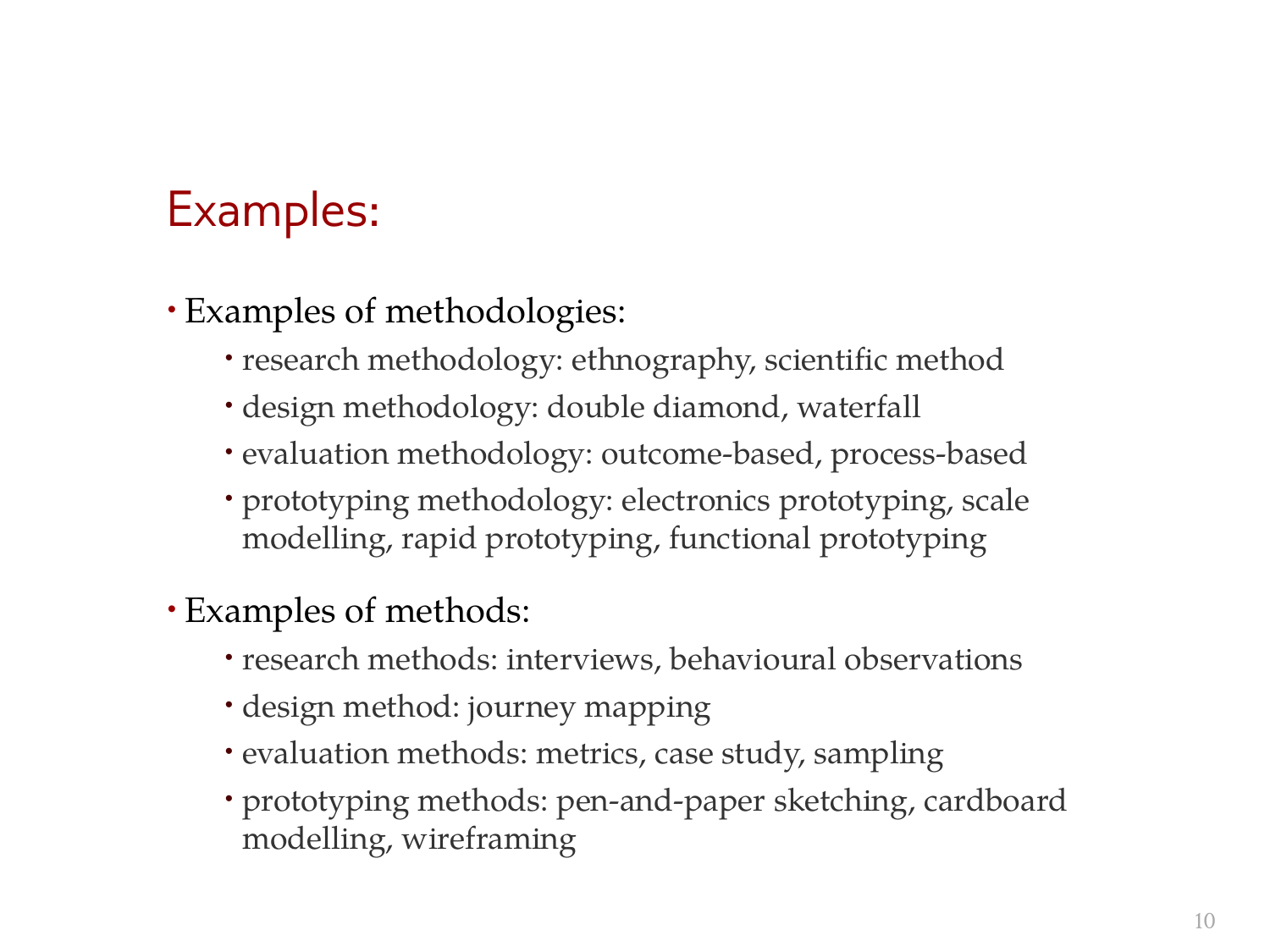

# Examples:
Examples of methodologies:
research methodology: ethnography, scientific method
design methodology: double diamond, waterfall
evaluation methodology: outcome-based, process-based
prototyping methodology: electronics prototyping, scale modelling, rapid prototyping, functional prototyping
Examples of methods:
research methods: interviews, behavioural observations
design method: journey mapping
evaluation methods: metrics, case study, sampling
prototyping methods: pen-and-paper sketching, cardboard modelling, wireframing

10